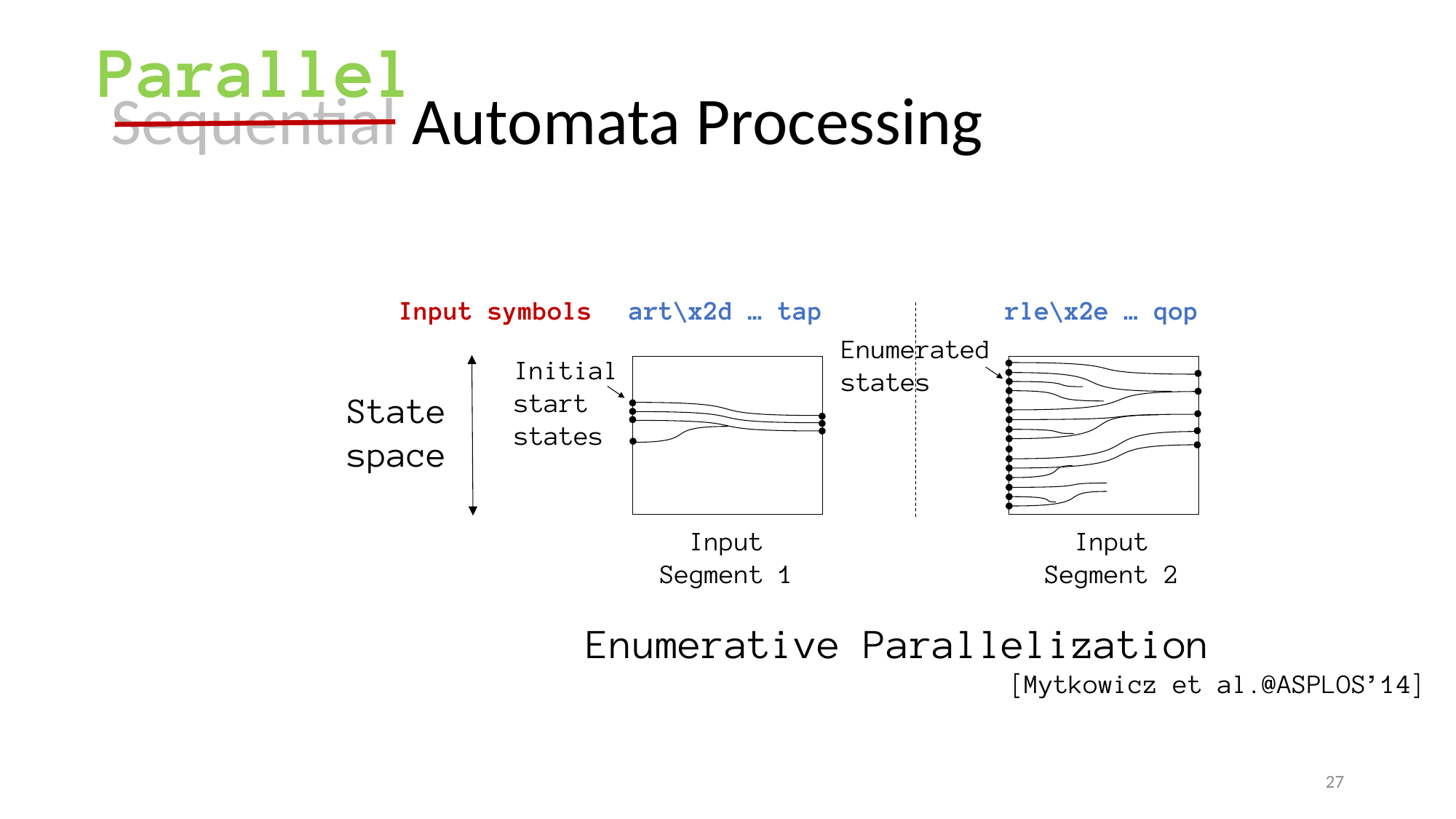

Parallel
# Sequential Automata Processing
rle\x2e … qop
Input symbols
art\x2d … tap
Enumeratedstates
Initial start states

State
space

Input Segment 2
Input Segment 1
Enumerative Parallelization
[Mytkowicz et al.@ASPLOS’14]
27